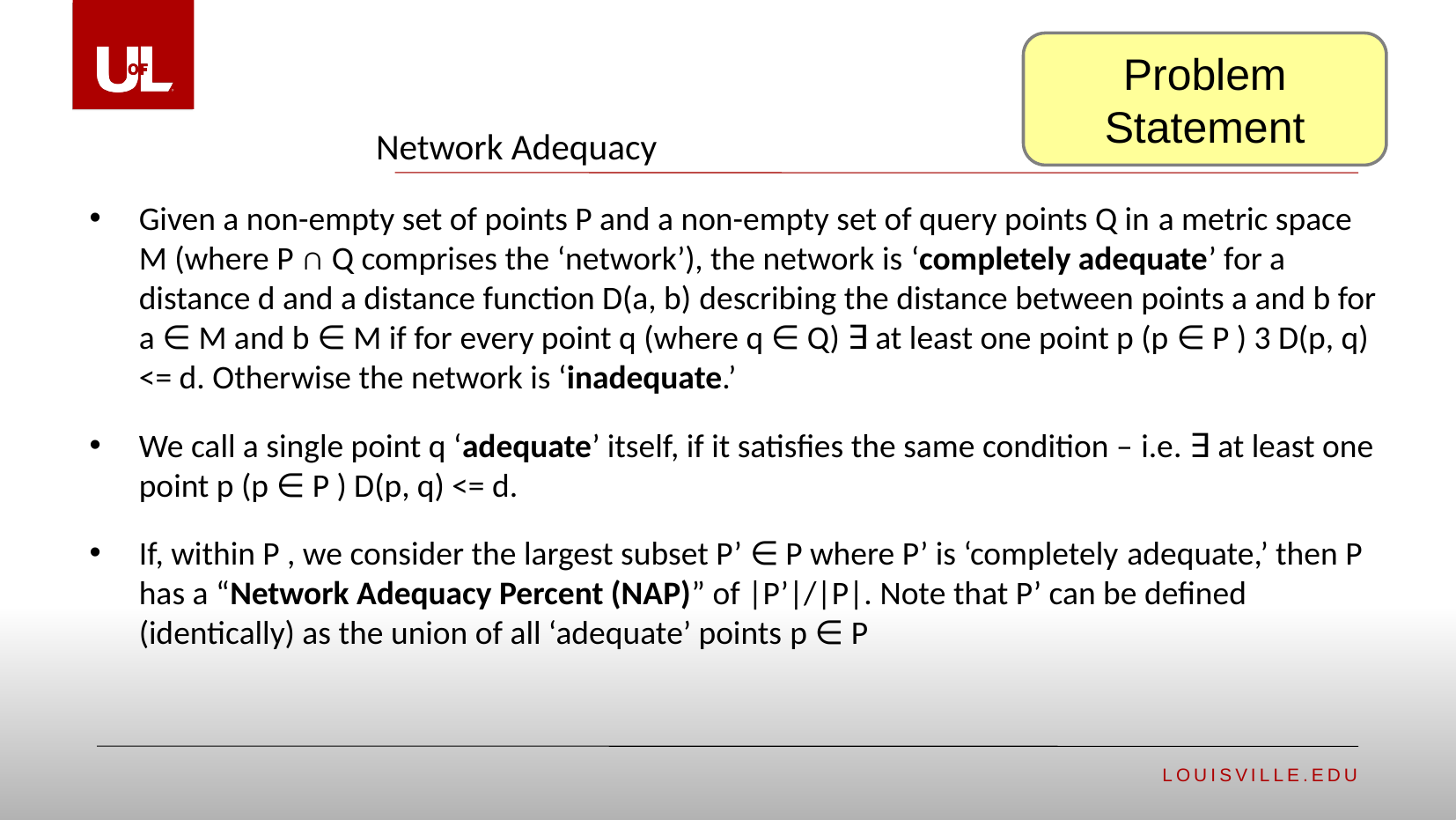

Problem
Statement
Network Adequacy
Given a non-empty set of points P and a non-empty set of query points Q in a metric space M (where P ∩ Q comprises the ‘network’), the network is ‘completely adequate’ for a distance d and a distance function D(a, b) describing the distance between points a and b for a ∈ M and b ∈ M if for every point q (where q ∈ Q) ∃ at least one point p (p ∈ P ) 3 D(p, q) <= d. Otherwise the network is ‘inadequate.’
We call a single point q ‘adequate’ itself, if it satisfies the same condition – i.e. ∃ at least one point p (p ∈ P ) D(p, q) <= d.
If, within P , we consider the largest subset P’ ∈ P where P’ is ‘completely adequate,’ then P has a “Network Adequacy Percent (NAP)” of |P’|/|P|. Note that P’ can be defined (identically) as the union of all ‘adequate’ points p ∈ P